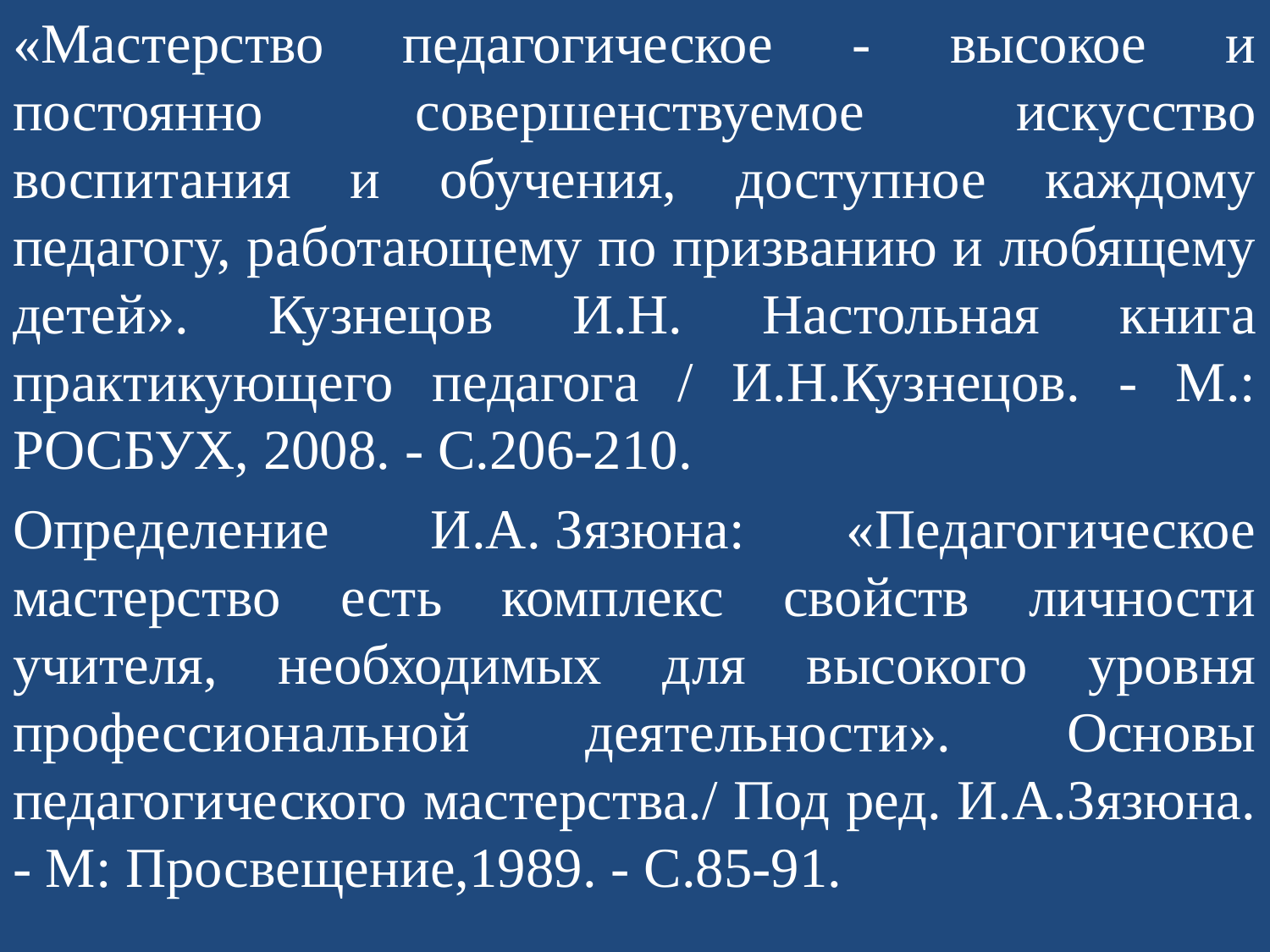

«Мастерство педагогическое - высокое и постоянно совершенствуемое искусство воспитания и обучения, доступное каждому педагогу, работающему по призванию и любящему детей». Кузнецов И.Н. Настольная книга практикующего педагога / И.Н.Кузнецов. - М.: РОСБУХ, 2008. - С.206-210.
Определение И.А. Зязюна: «Педагогическое мастерство есть комплекс свойств личности учителя, необходимых для высокого уровня профессиональной деятельности». Основы педагогического мастерства./ Под ред. И.А.Зязюна. - М: Просвещение,1989. - С.85-91.